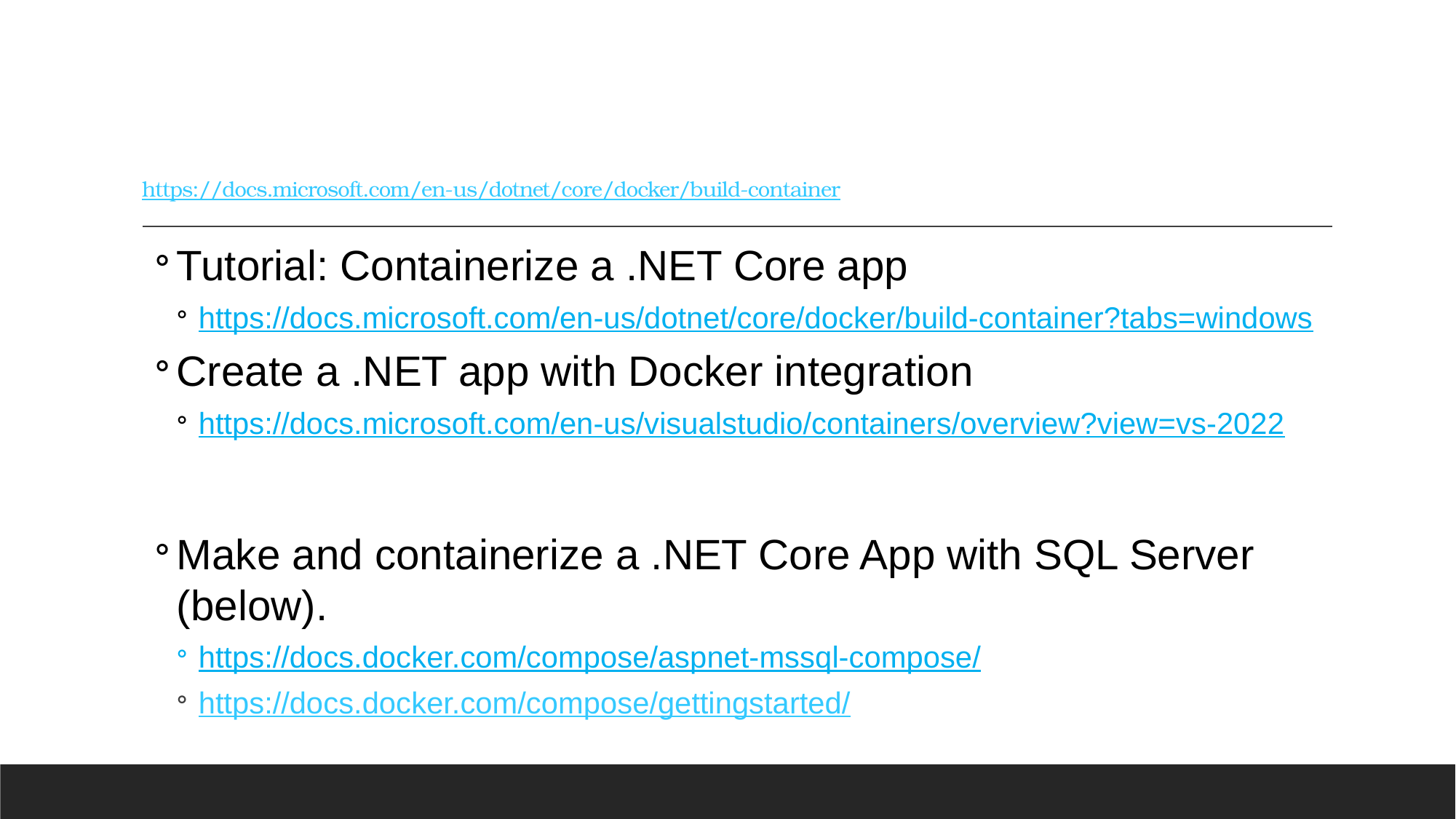

# https://docs.microsoft.com/en-us/dotnet/core/docker/build-container
Tutorial: Containerize a .NET Core app
https://docs.microsoft.com/en-us/dotnet/core/docker/build-container?tabs=windows
Create a .NET app with Docker integration
https://docs.microsoft.com/en-us/visualstudio/containers/overview?view=vs-2022

Make and containerize a .NET Core App with SQL Server (below).
https://docs.docker.com/compose/aspnet-mssql-compose/
https://docs.docker.com/compose/gettingstarted/